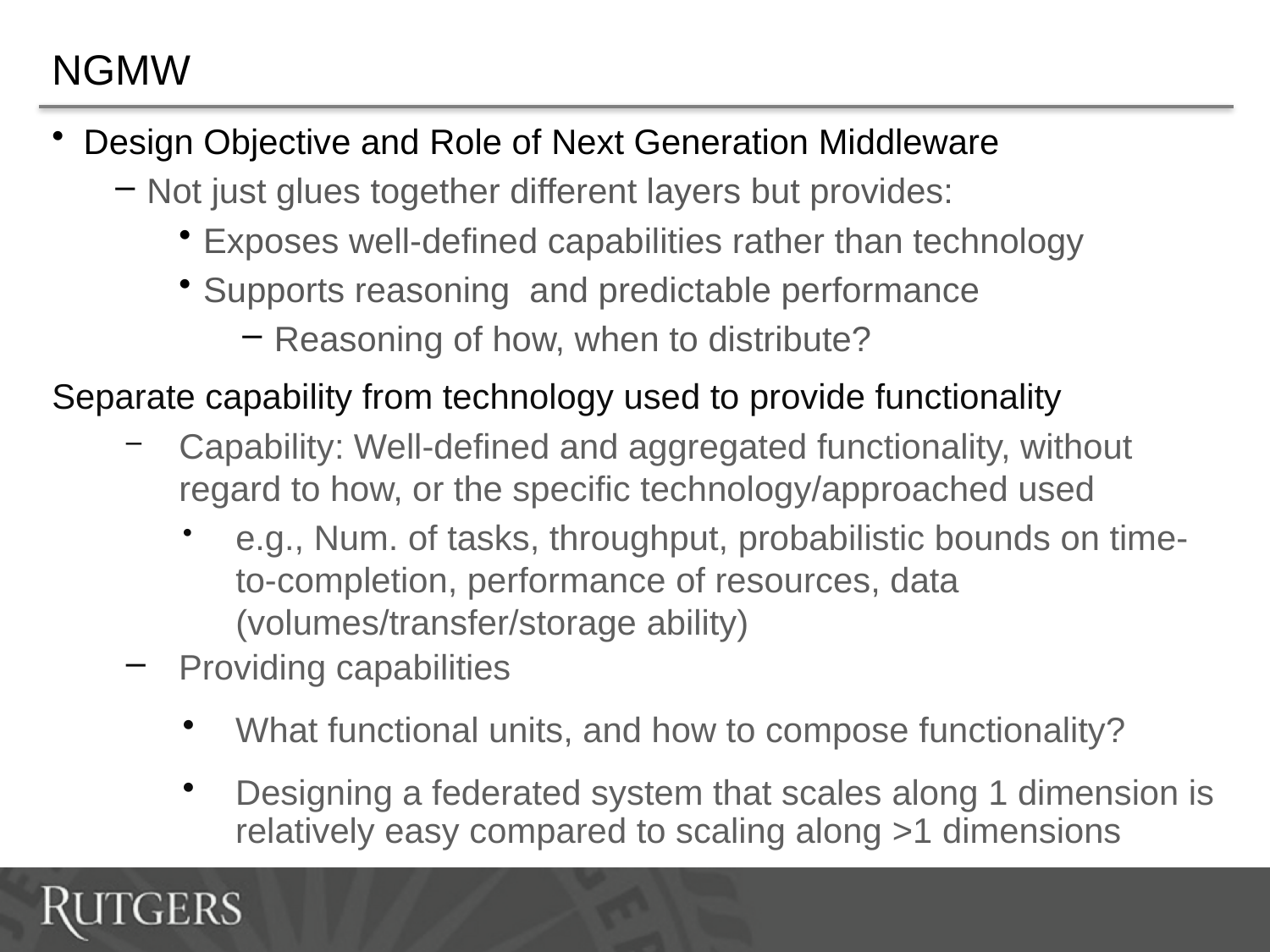

# NGMW
Design Objective and Role of Next Generation Middleware
Not just glues together different layers but provides:
Exposes well-defined capabilities rather than technology
Supports reasoning  and predictable performance
Reasoning of how, when to distribute?
Separate capability from technology used to provide functionality
Capability: Well-defined and aggregated functionality, without regard to how, or the specific technology/approached used
e.g., Num. of tasks, throughput, probabilistic bounds on time-to-completion, performance of resources, data (volumes/transfer/storage ability)
Providing capabilities
What functional units, and how to compose functionality?
Designing a federated system that scales along 1 dimension is relatively easy compared to scaling along >1 dimensions